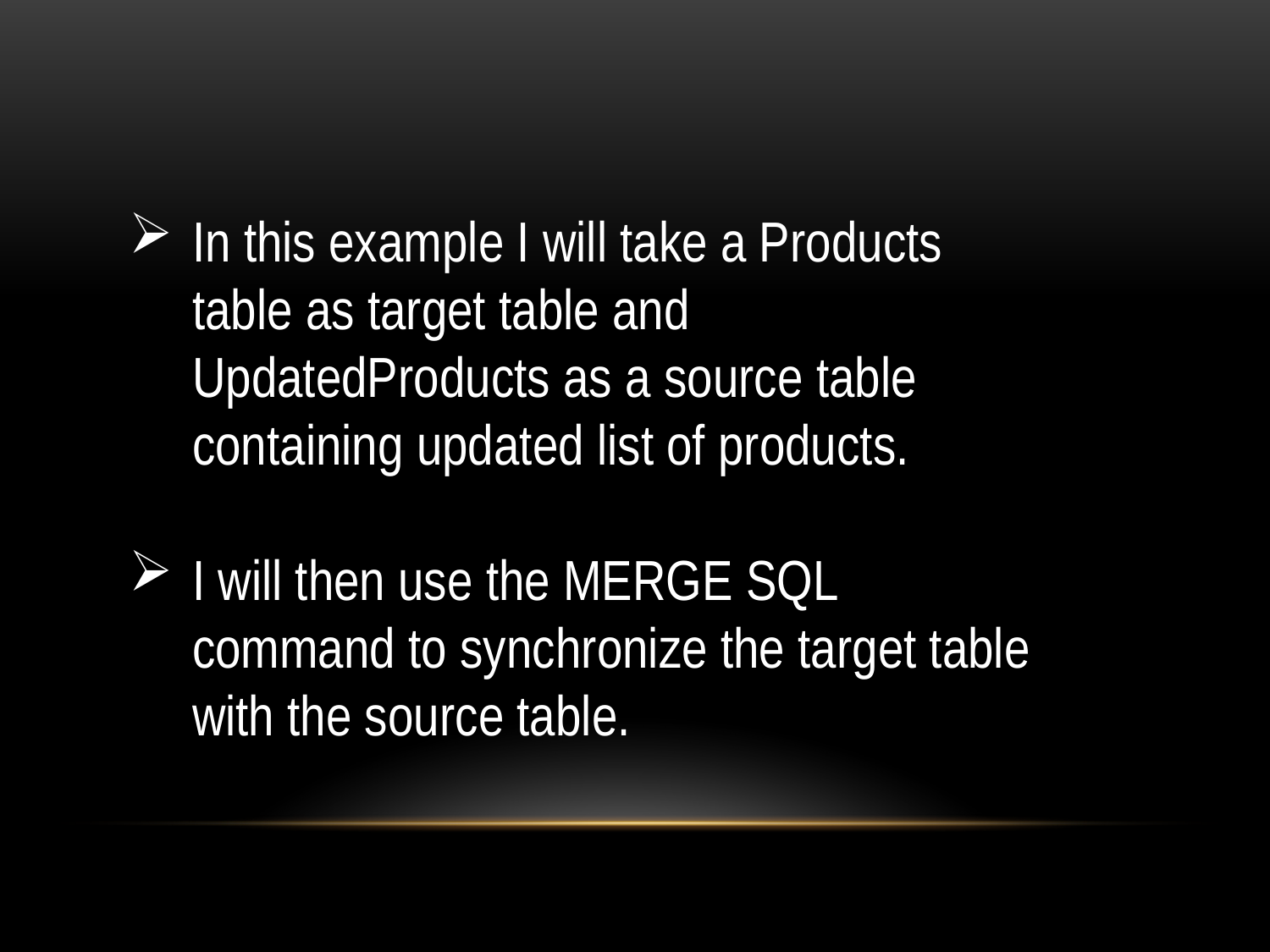

In this example I will take a Products table as target table and UpdatedProducts as a source table containing updated list of products.

I will then use the MERGE SQL command to synchronize the target table with the source table.